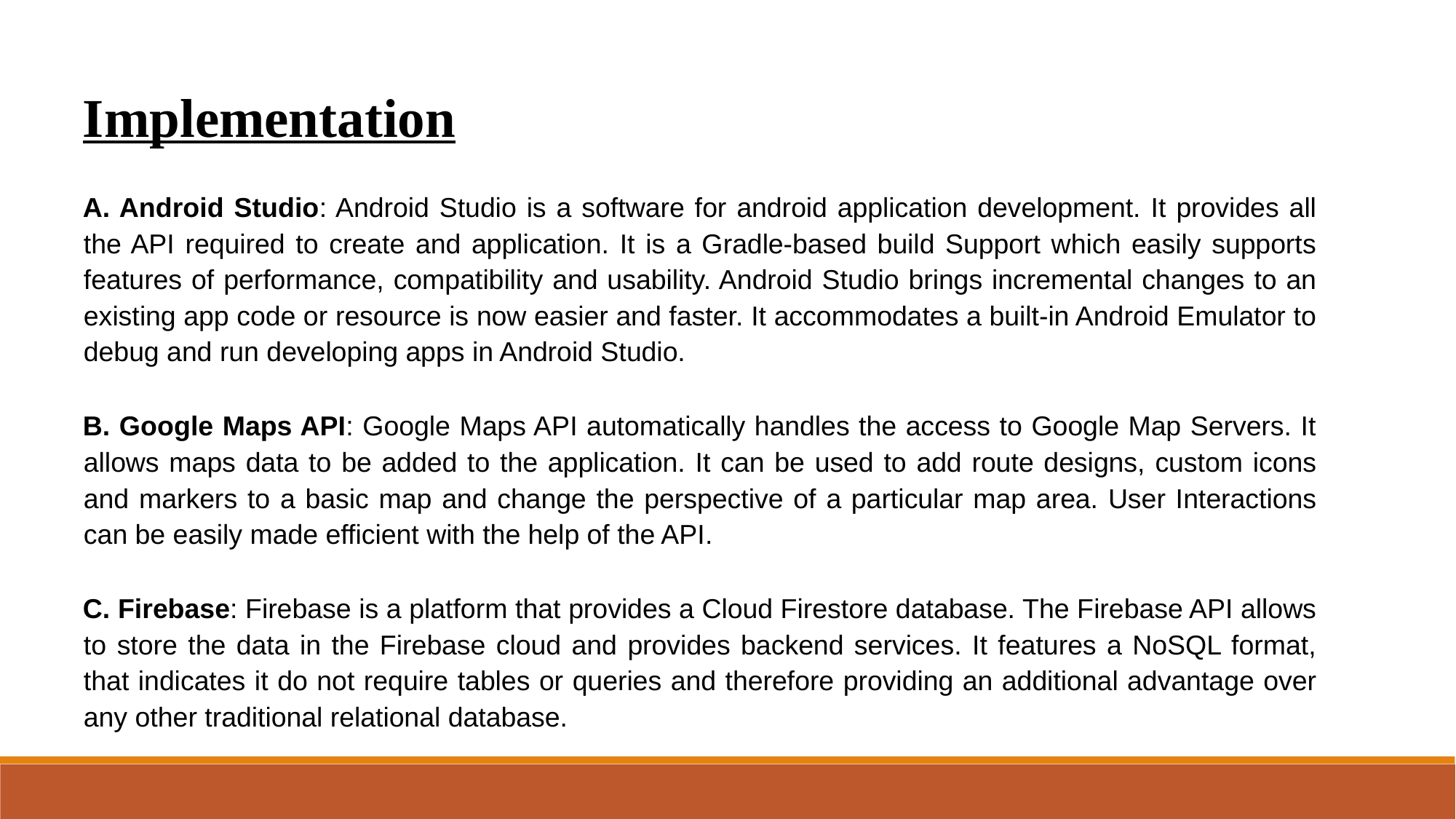

Implementation

A. Android Studio: Android Studio is a software for android application development. It provides all the API required to create and application. It is a Gradle-based build Support which easily supports features of performance, compatibility and usability. Android Studio brings incremental changes to an existing app code or resource is now easier and faster. It accommodates a built-in Android Emulator to debug and run developing apps in Android Studio.

B. Google Maps API: Google Maps API automatically handles the access to Google Map Servers. It allows maps data to be added to the application. It can be used to add route designs, custom icons and markers to a basic map and change the perspective of a particular map area. User Interactions can be easily made efficient with the help of the API.

C. Firebase: Firebase is a platform that provides a Cloud Firestore database. The Firebase API allows to store the data in the Firebase cloud and provides backend services. It features a NoSQL format, that indicates it do not require tables or queries and therefore providing an additional advantage over any other traditional relational database.